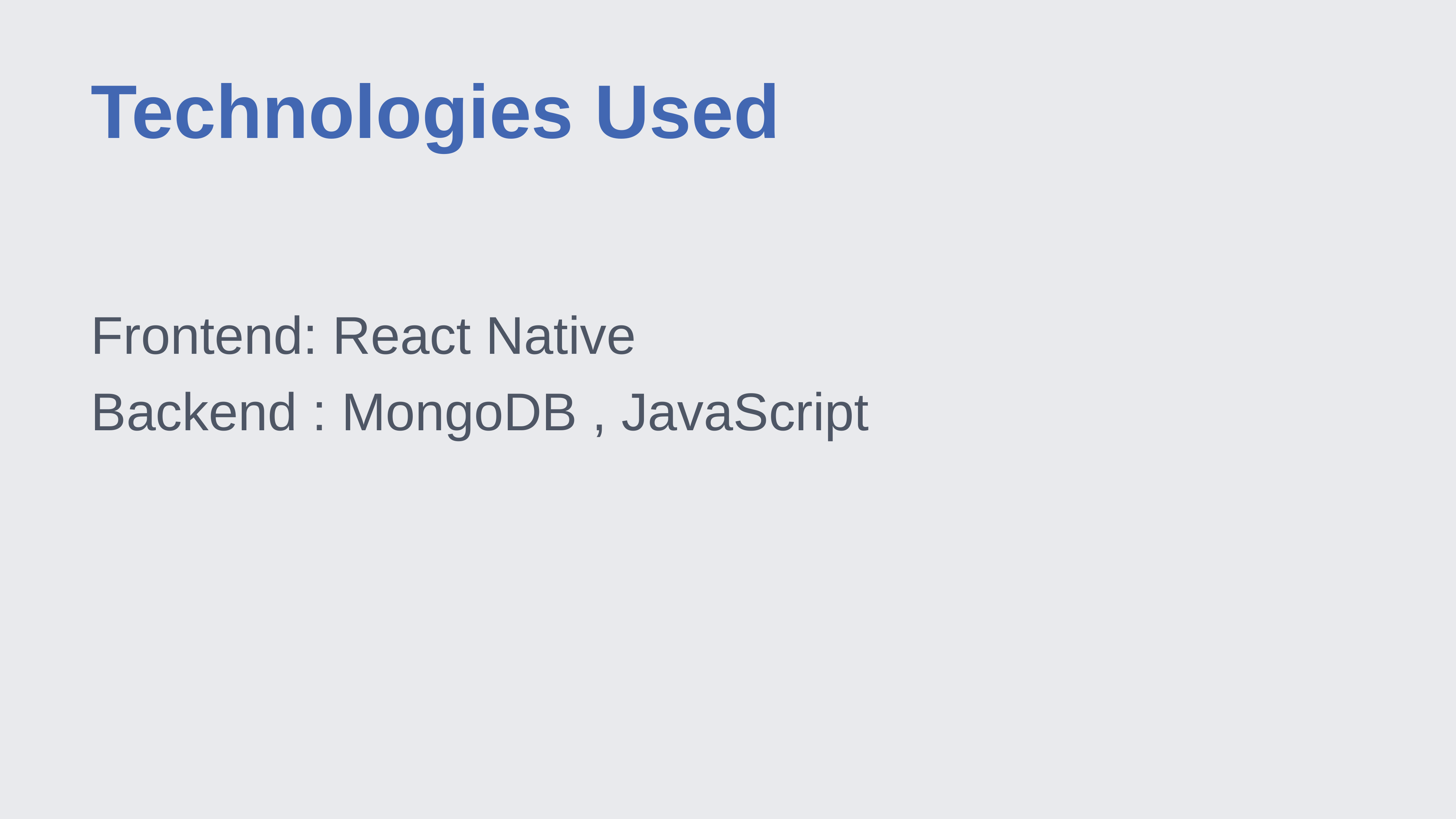

# Technologies Used
Frontend: React Native
Backend : MongoDB , JavaScript